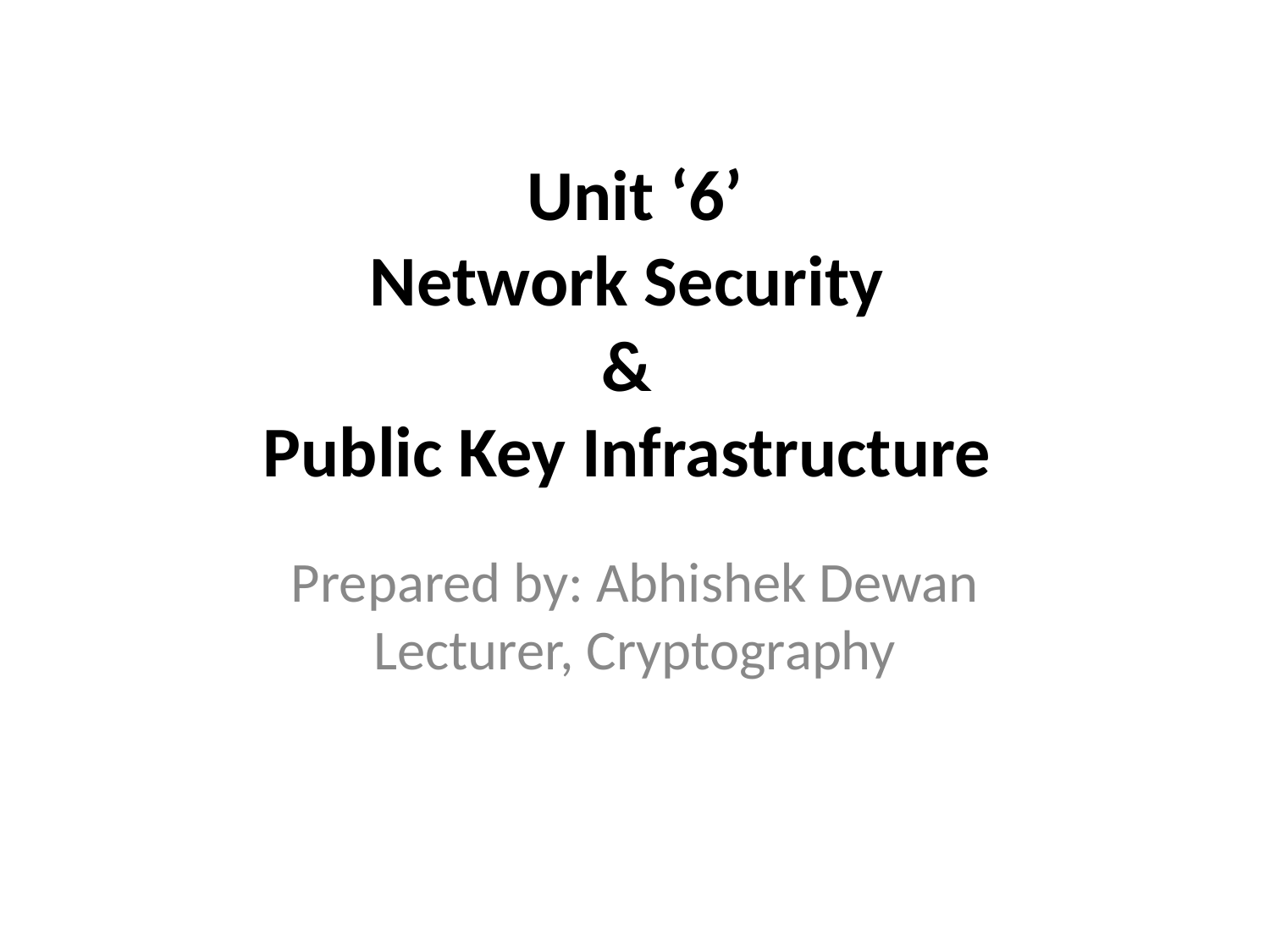

# Unit ‘6’ Network Security & Public Key Infrastructure
Prepared by: Abhishek Dewan
Lecturer, Cryptography